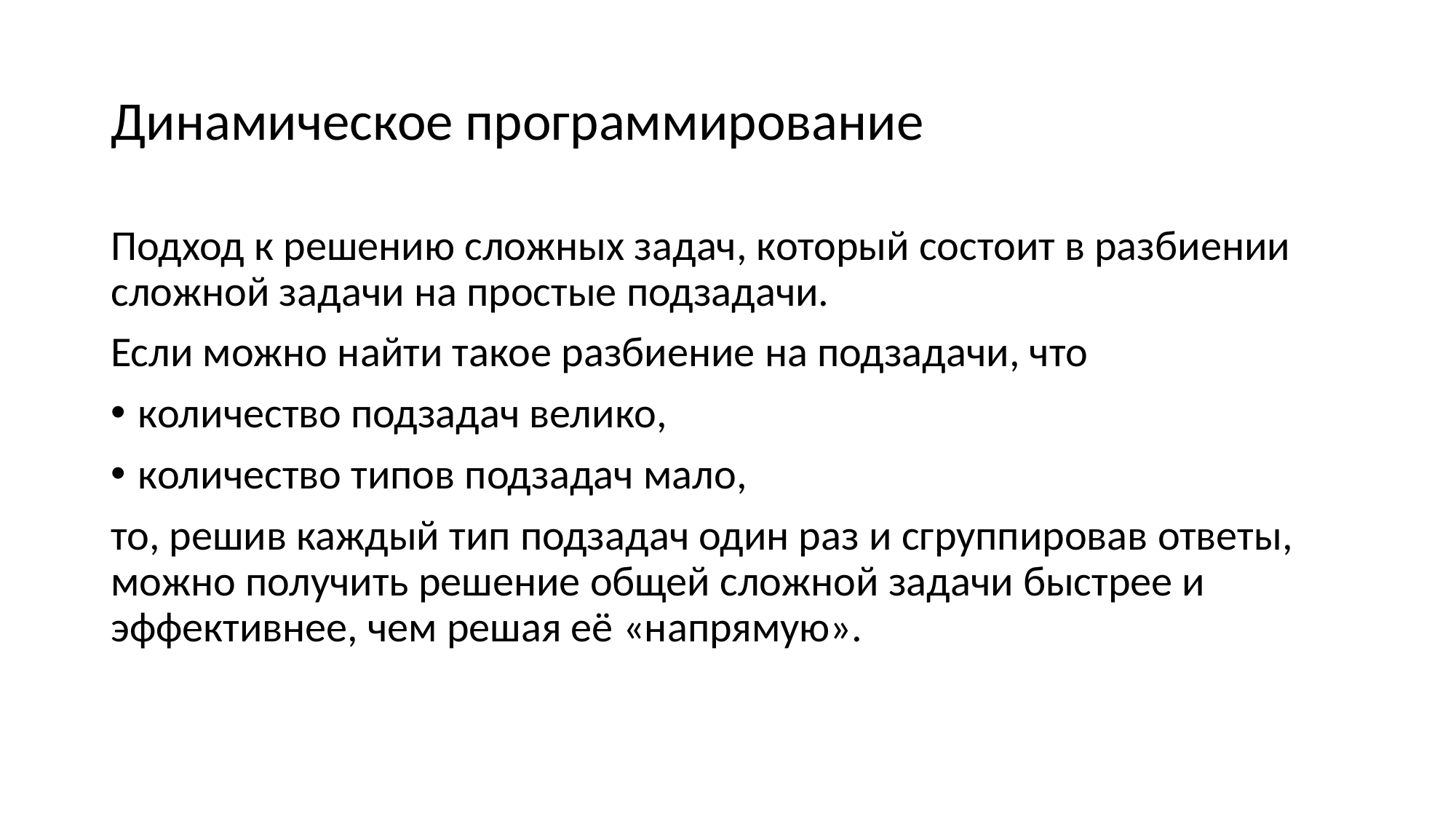

# Динамическое программирование
Подход к решению сложных задач, который состоит в разбиении сложной задачи на простые подзадачи.
Если можно найти такое разбиение на подзадачи, что
количество подзадач велико,
количество типов подзадач мало,
то, решив каждый тип подзадач один раз и сгруппировав ответы, можно получить решение общей сложной задачи быстрее и эффективнее, чем решая её «напрямую».